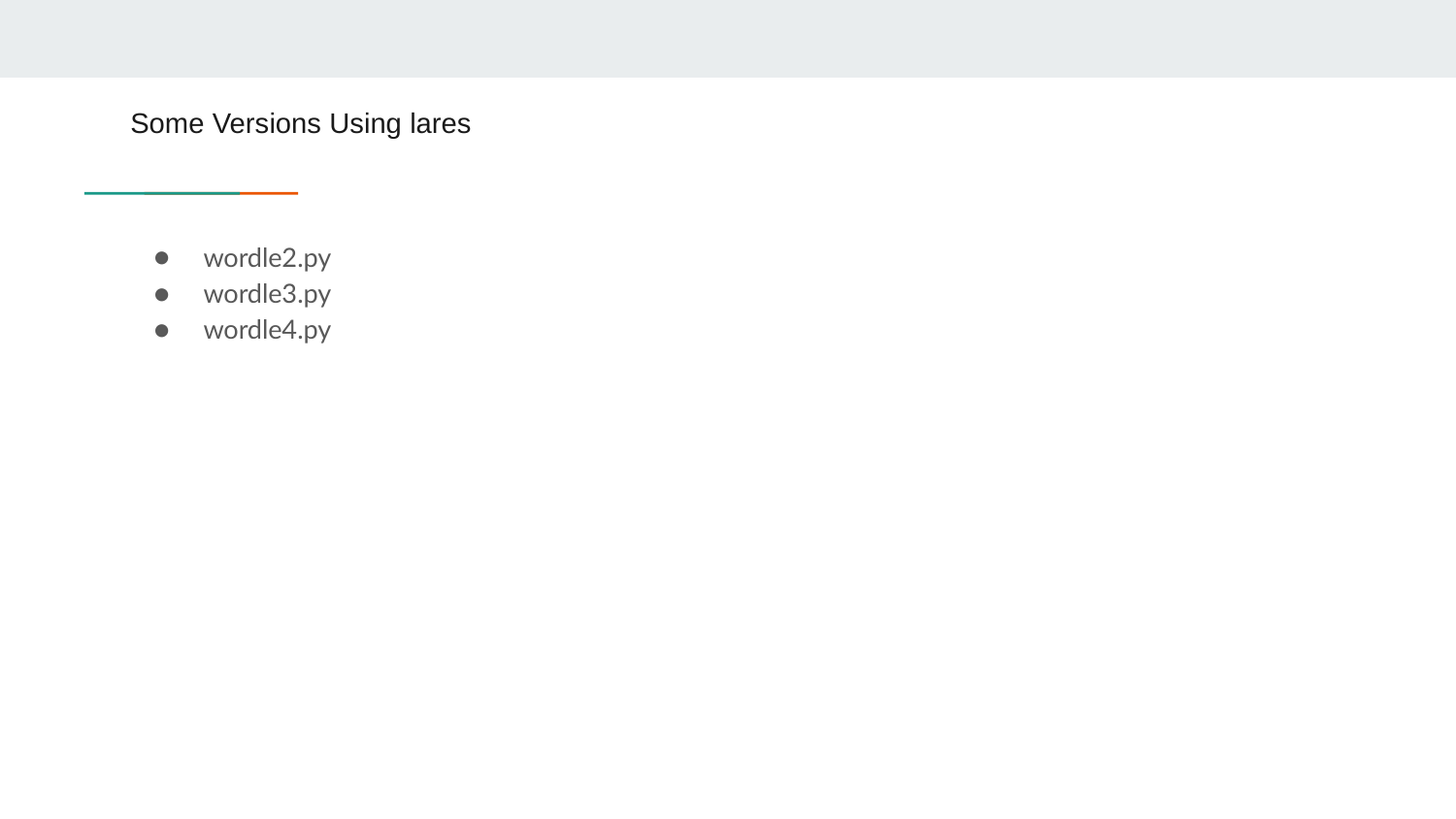

# Some Versions Using lares
wordle2.py
wordle3.py
wordle4.py